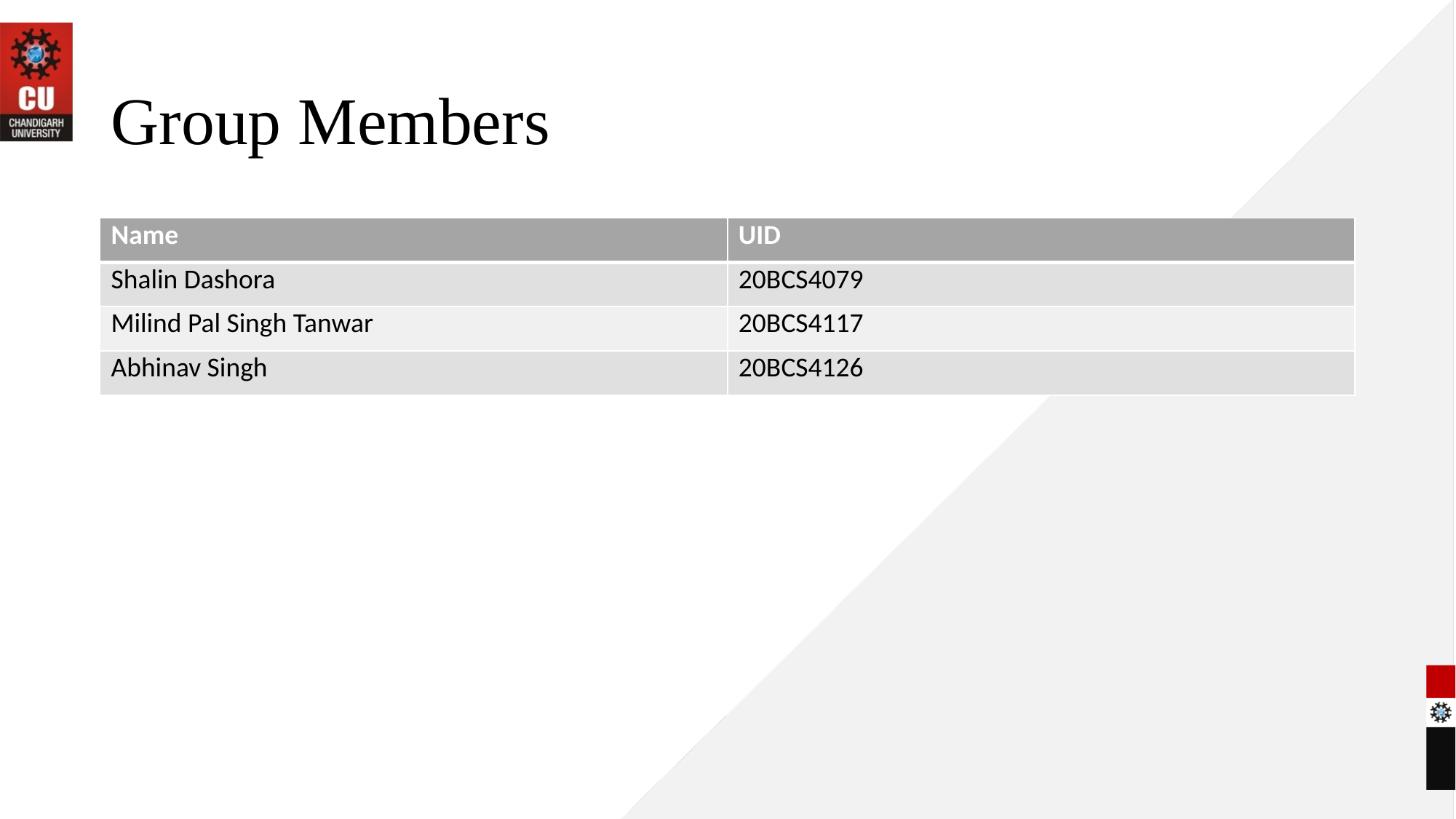

# Group Members
| Name | UID |
| --- | --- |
| Shalin Dashora | 20BCS4079 |
| Milind Pal Singh Tanwar | 20BCS4117 |
| Abhinav Singh | 20BCS4126 |